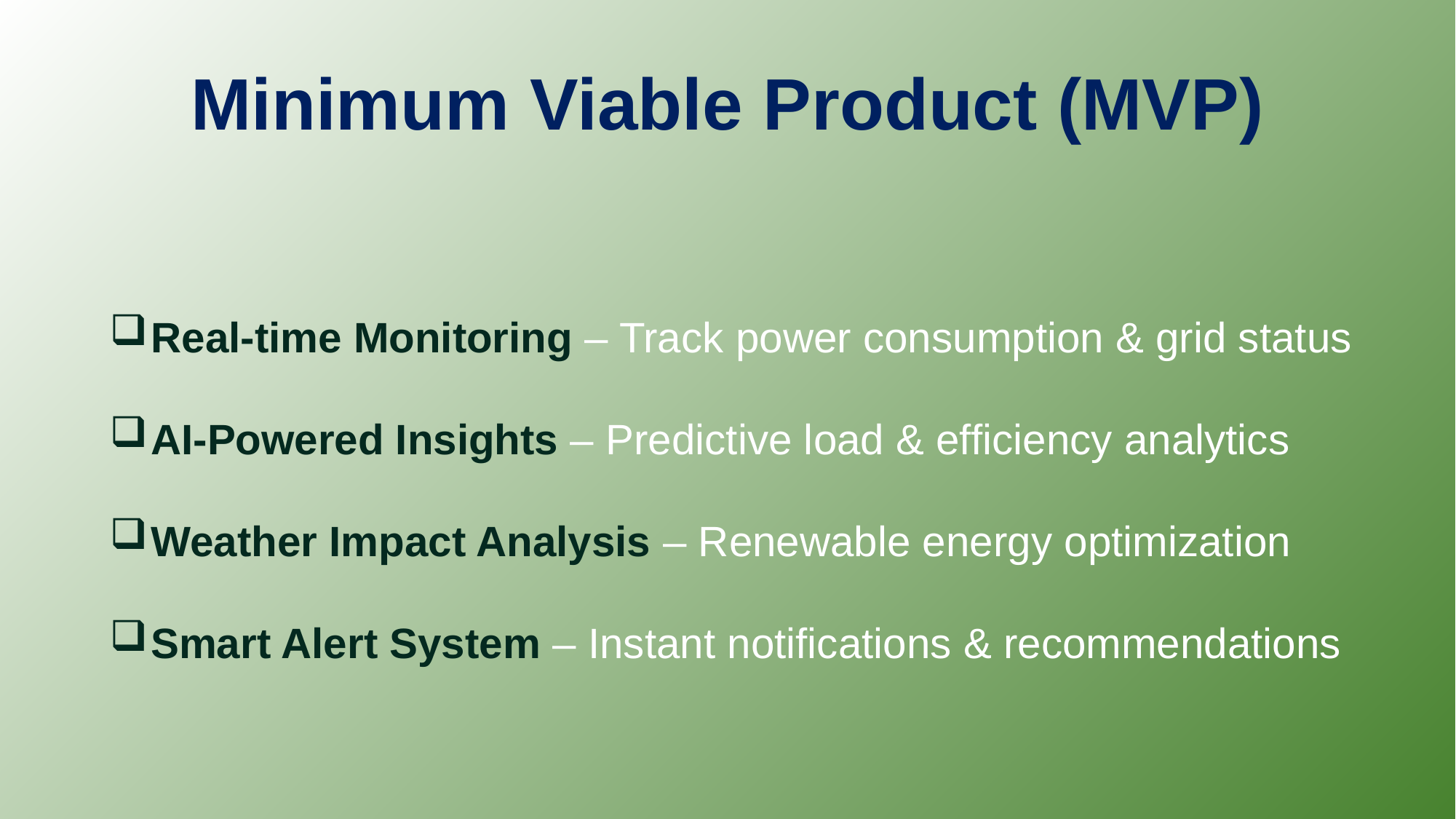

# Minimum Viable Product (MVP)
Real-time Monitoring – Track power consumption & grid status

AI-Powered Insights – Predictive load & efficiency analytics

Weather Impact Analysis – Renewable energy optimization

Smart Alert System – Instant notifications & recommendations